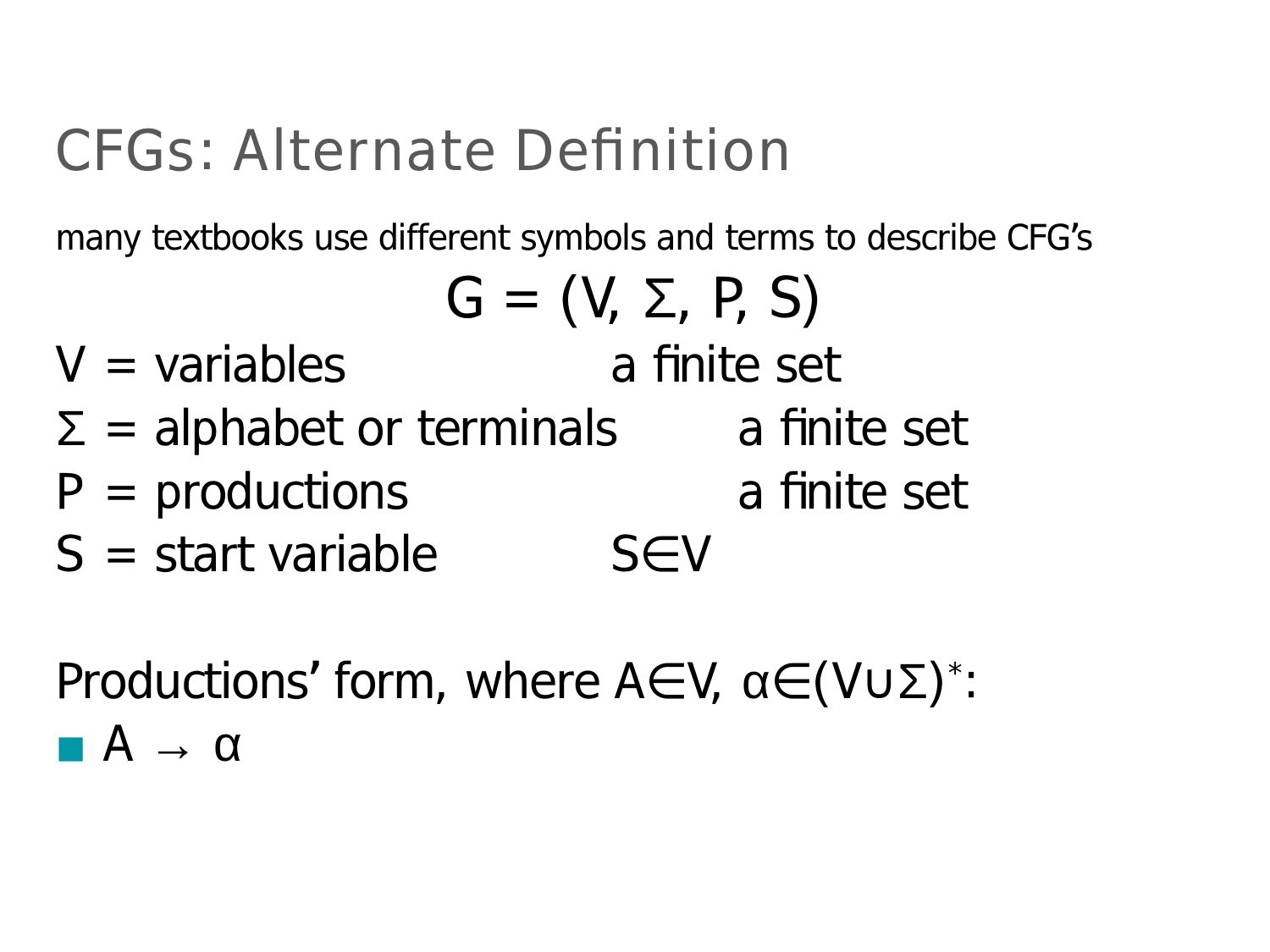

# CFGs: Alternate Definition
many textbooks use different symbols and terms to describe CFG’s
G = (V, Σ, P, S)
V	= variables			a finite set
Σ	= alphabet or terminals	a finite set
P	= productions			a finite set
S	= start variable		S∈V

Productions’ form, where A∈V, α∈(V∪Σ)*:
A → α